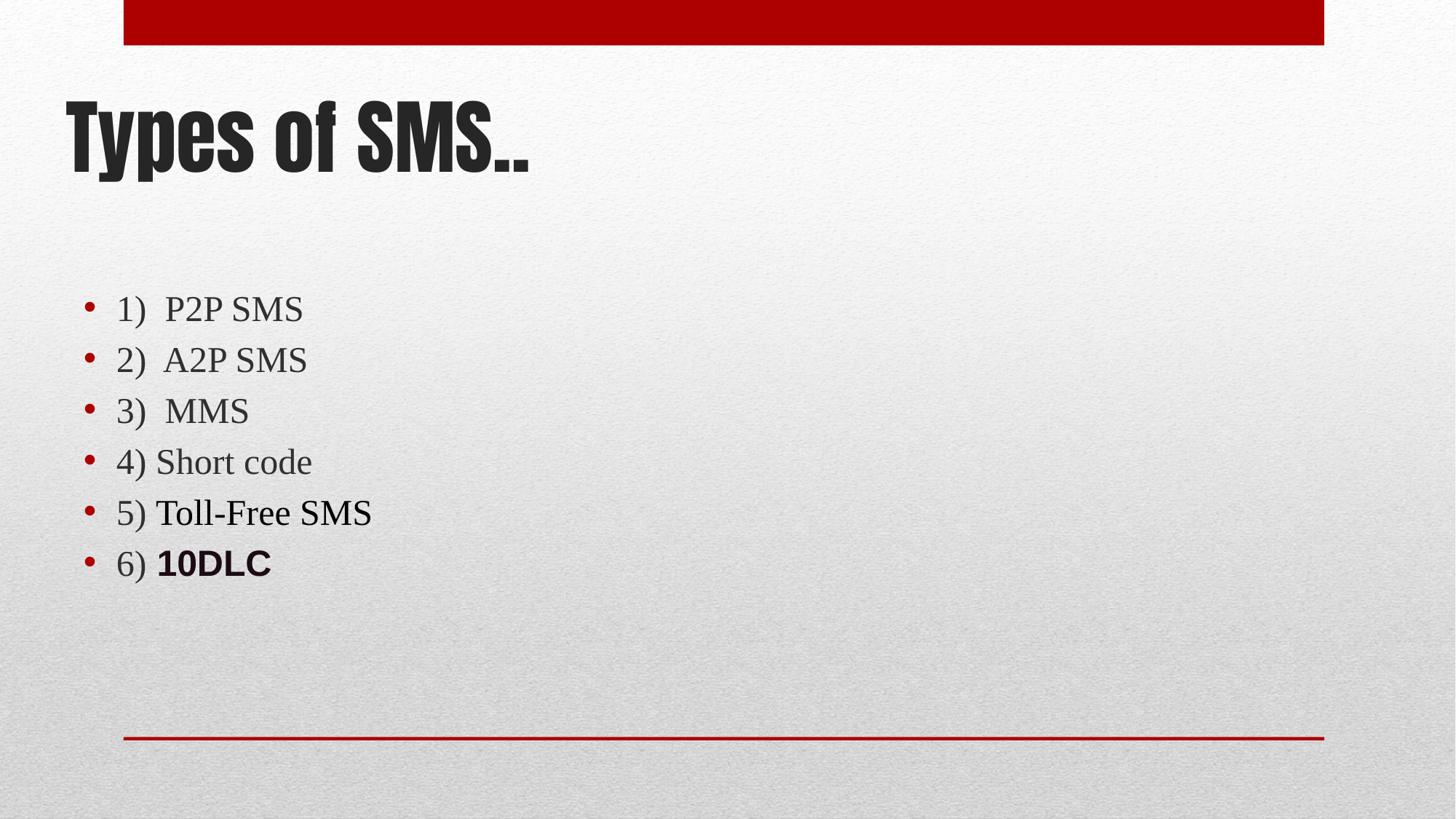

# Types of SMS..
1)  P2P SMS
2)  A2P SMS
3)  MMS
4) Short code
5) Toll-Free SMS
6) 10DLC